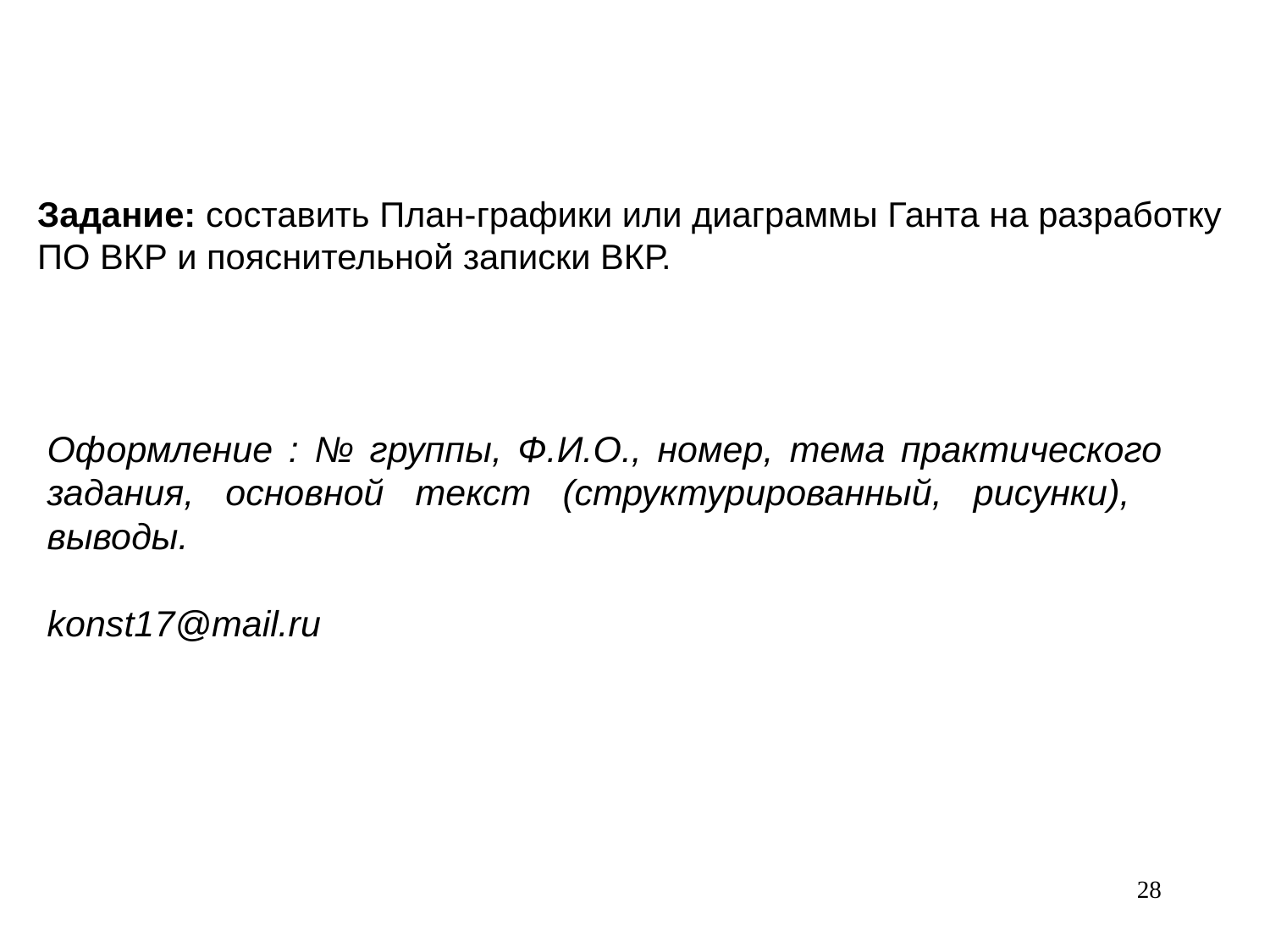

Задание: составить План-графики или диаграммы Ганта на разработку ПО ВКР и пояснительной записки ВКР.

Оформление : № группы, Ф.И.О., номер, тема практического задания, основной текст (структурированный, рисунки),  выводы.

konst17@mail.ru

28